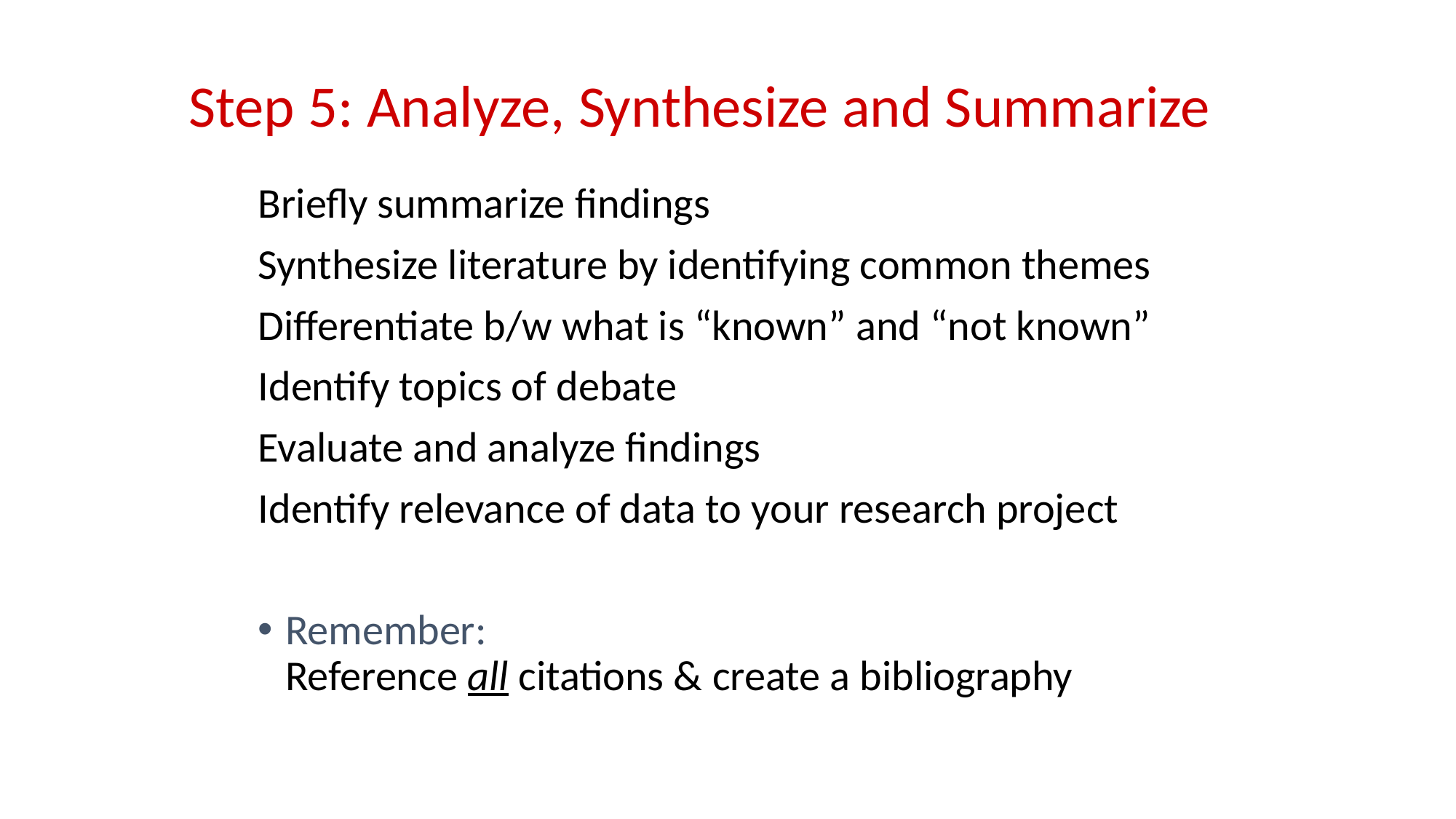

# Step 5: Analyze, Synthesize and Summarize
Briefly summarize findings
Synthesize literature by identifying common themes
Differentiate b/w what is “known” and “not known”
Identify topics of debate
Evaluate and analyze findings
Identify relevance of data to your research project

Remember:
Reference all citations & create a bibliography